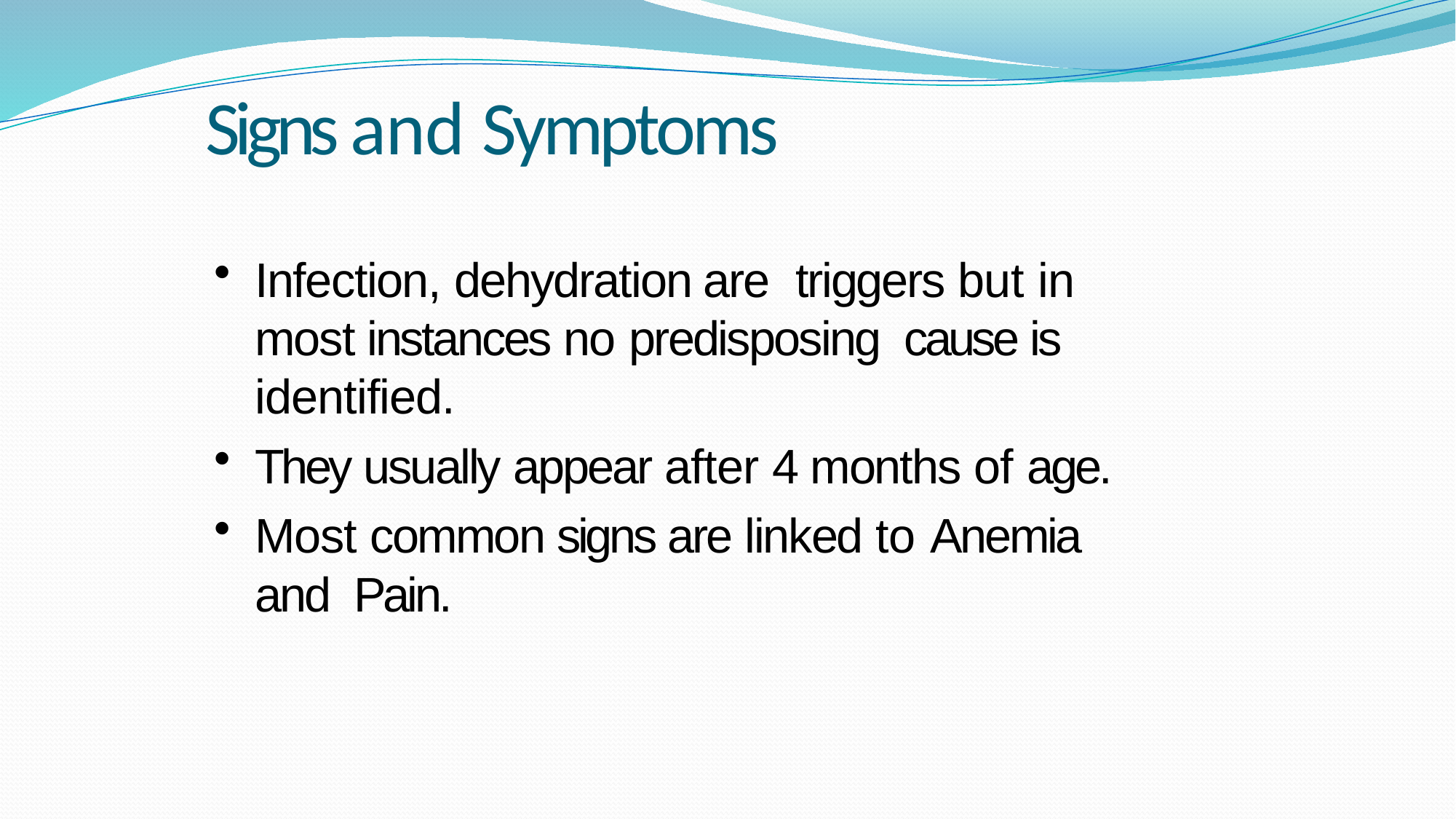

# Signs and Symptoms
Infection, dehydration are  triggers but in most instances no predisposing  cause is identified.
They usually appear after 4 months of age.
Most common signs are linked to Anemia and  Pain.